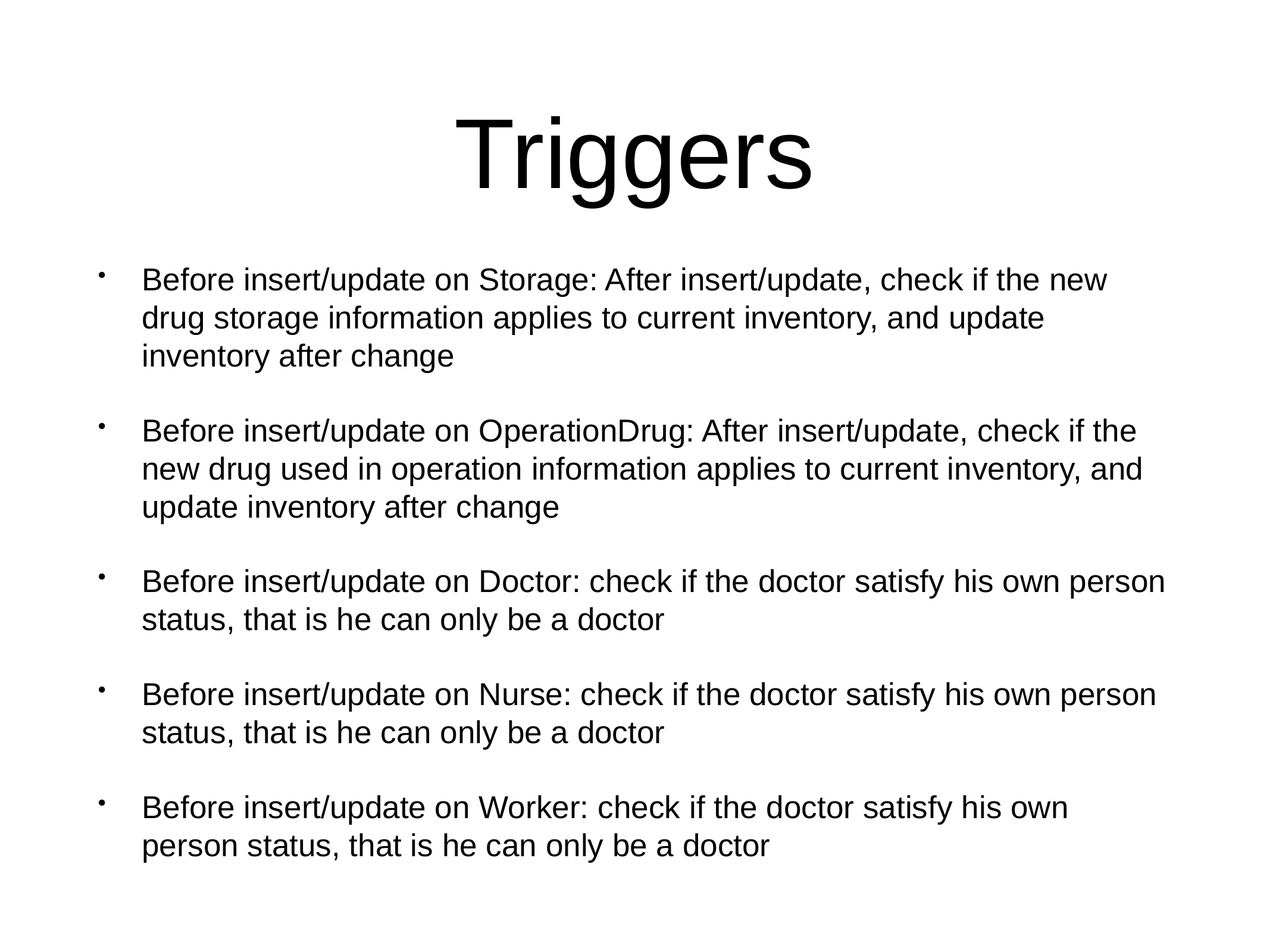

# Triggers
Before insert/update on Storage: After insert/update, check if the new drug storage information applies to current inventory, and update inventory after change
Before insert/update on OperationDrug: After insert/update, check if the new drug used in operation information applies to current inventory, and update inventory after change
Before insert/update on Doctor: check if the doctor satisfy his own person status, that is he can only be a doctor
Before insert/update on Nurse: check if the doctor satisfy his own person status, that is he can only be a doctor
Before insert/update on Worker: check if the doctor satisfy his own person status, that is he can only be a doctor